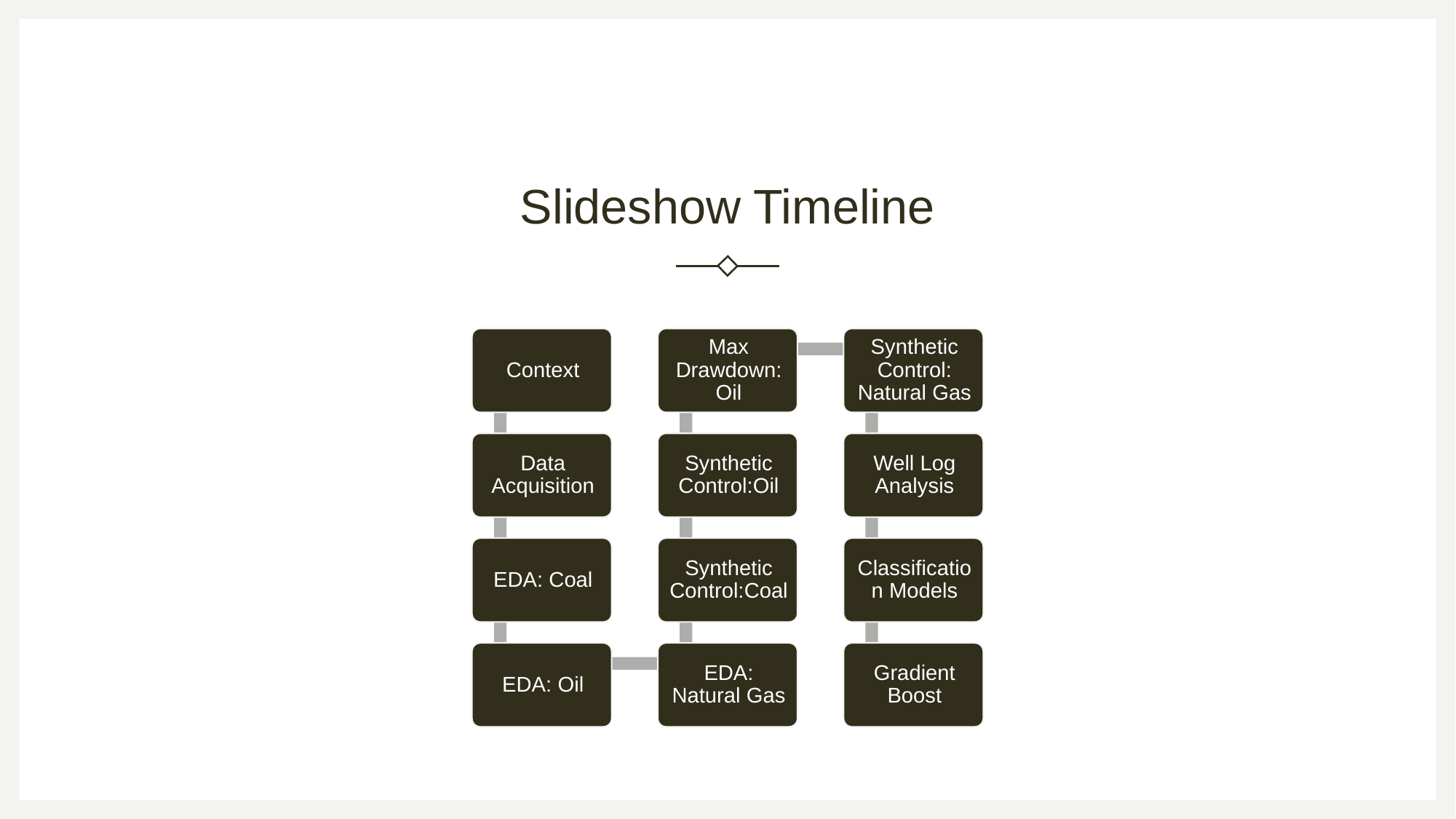

# Slideshow Timeline

Context
Data Acquisition
EDA: Coal
EDA: Oil
EDA: Natural Gas
Synthetic Control:Coal
Synthetic Control:Oil
Max Drawdown: Oil
Synthetic Control: Natural Gas
Well Log Analysis
Classification Models
Gradient Boost